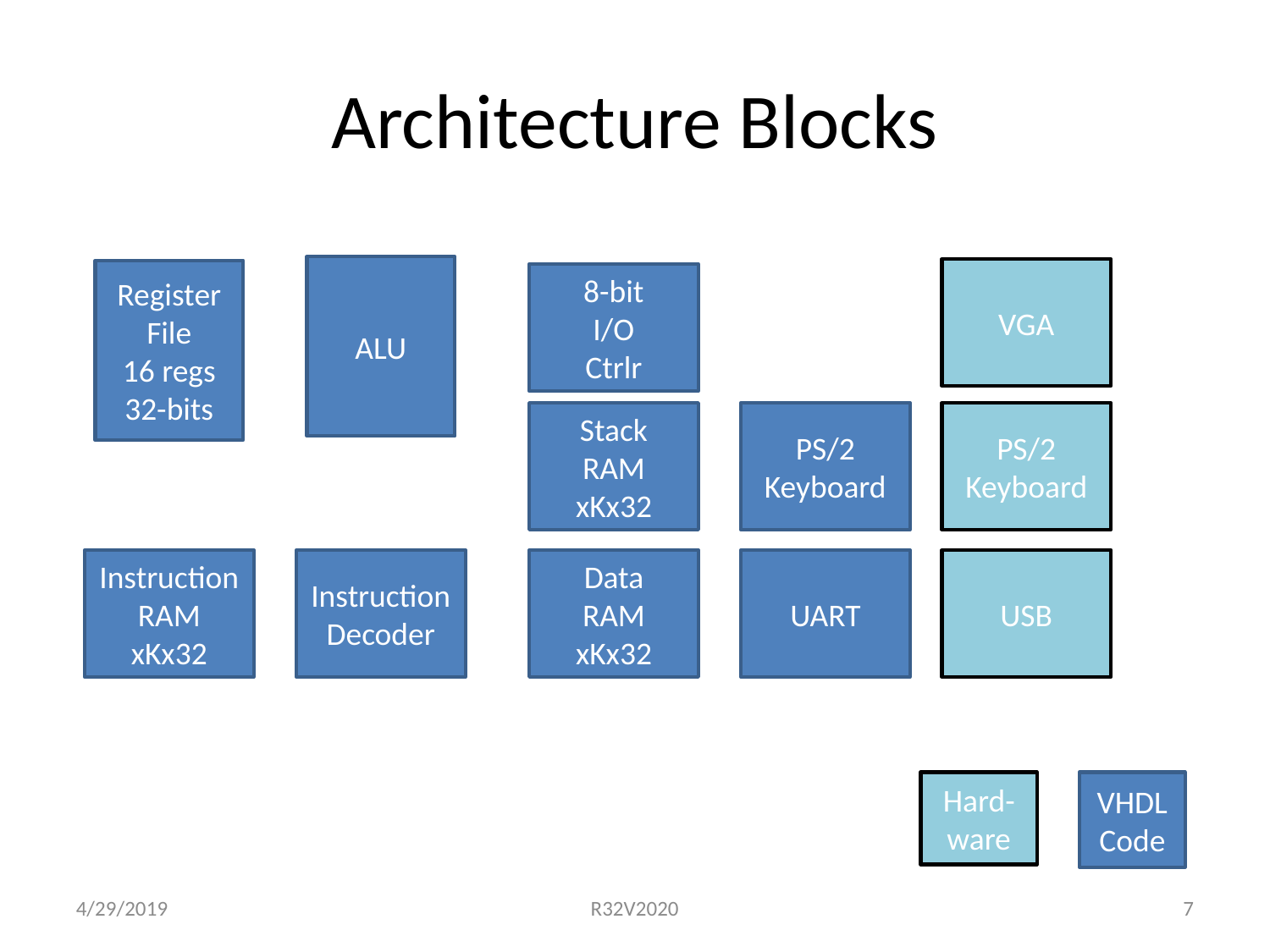

Architecture Blocks
ALU
VGA
Register File
16 regs
32-bits
8-bit
I/O
Ctrlr
Stack
RAM
xKx32
PS/2 Keyboard
PS/2 Keyboard
Instruction
RAM
xKx32
Instruction
Decoder
Data
RAM
xKx32
UART
USB
Hard-
ware
VHDL
Code
4/29/2019
R32V2020
7